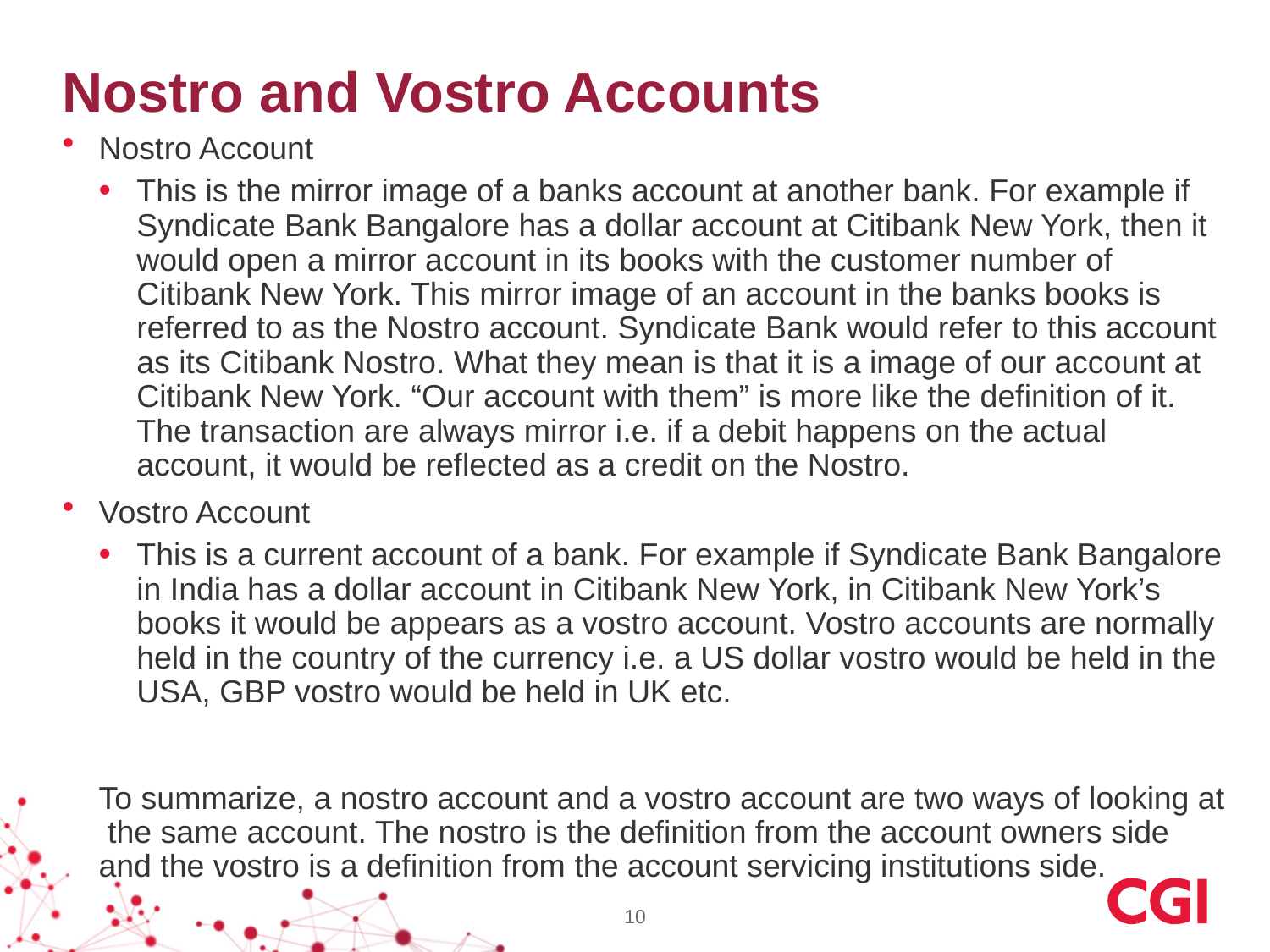

# Nostro and Vostro Accounts
Nostro Account
This is the mirror image of a banks account at another bank. For example if Syndicate Bank Bangalore has a dollar account at Citibank New York, then it would open a mirror account in its books with the customer number of Citibank New York. This mirror image of an account in the banks books is referred to as the Nostro account. Syndicate Bank would refer to this account as its Citibank Nostro. What they mean is that it is a image of our account at Citibank New York. “Our account with them” is more like the definition of it. The transaction are always mirror i.e. if a debit happens on the actual account, it would be reflected as a credit on the Nostro.
Vostro Account
This is a current account of a bank. For example if Syndicate Bank Bangalore in India has a dollar account in Citibank New York, in Citibank New York’s books it would be appears as a vostro account. Vostro accounts are normally held in the country of the currency i.e. a US dollar vostro would be held in the USA, GBP vostro would be held in UK etc.

To summarize, a nostro account and a vostro account are two ways of looking at  the same account. The nostro is the definition from the account owners side and the vostro is a definition from the account servicing institutions side.
10